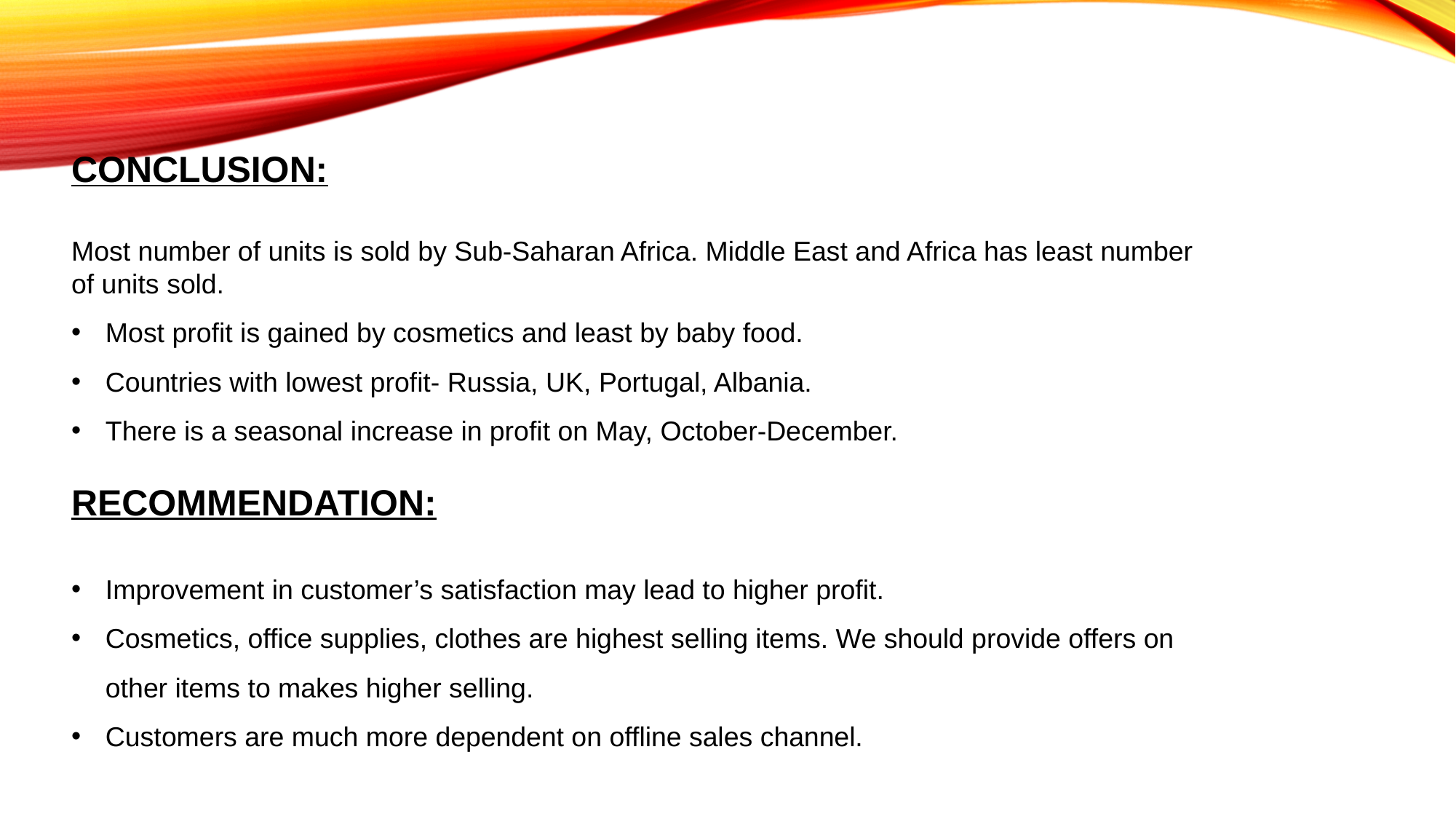

CONCLUSION:

Most number of units is sold by Sub-Saharan Africa. Middle East and Africa has least number of units sold.
Most profit is gained by cosmetics and least by baby food.
Countries with lowest profit- Russia, UK, Portugal, Albania.
There is a seasonal increase in profit on May, October-December.

RECOMMENDATION:

Improvement in customer’s satisfaction may lead to higher profit.
Cosmetics, office supplies, clothes are highest selling items. We should provide offers on other items to makes higher selling.
Customers are much more dependent on offline sales channel.